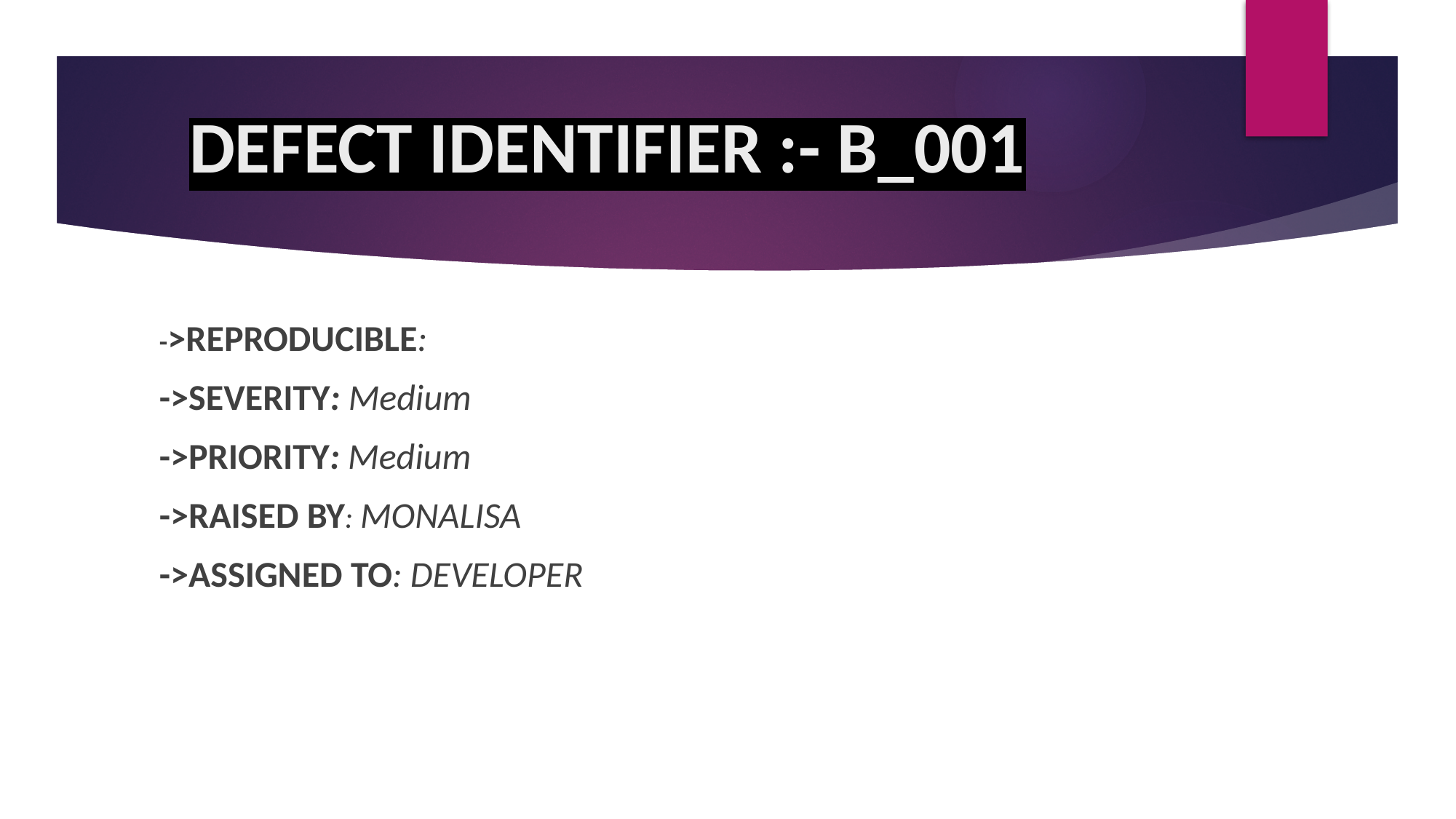

# DEFECT IDENTIFIER :- B_001
->REPRODUCIBLE:
->SEVERITY: Medium
->PRIORITY: Medium
->RAISED BY: MONALISA
->ASSIGNED TO: DEVELOPER